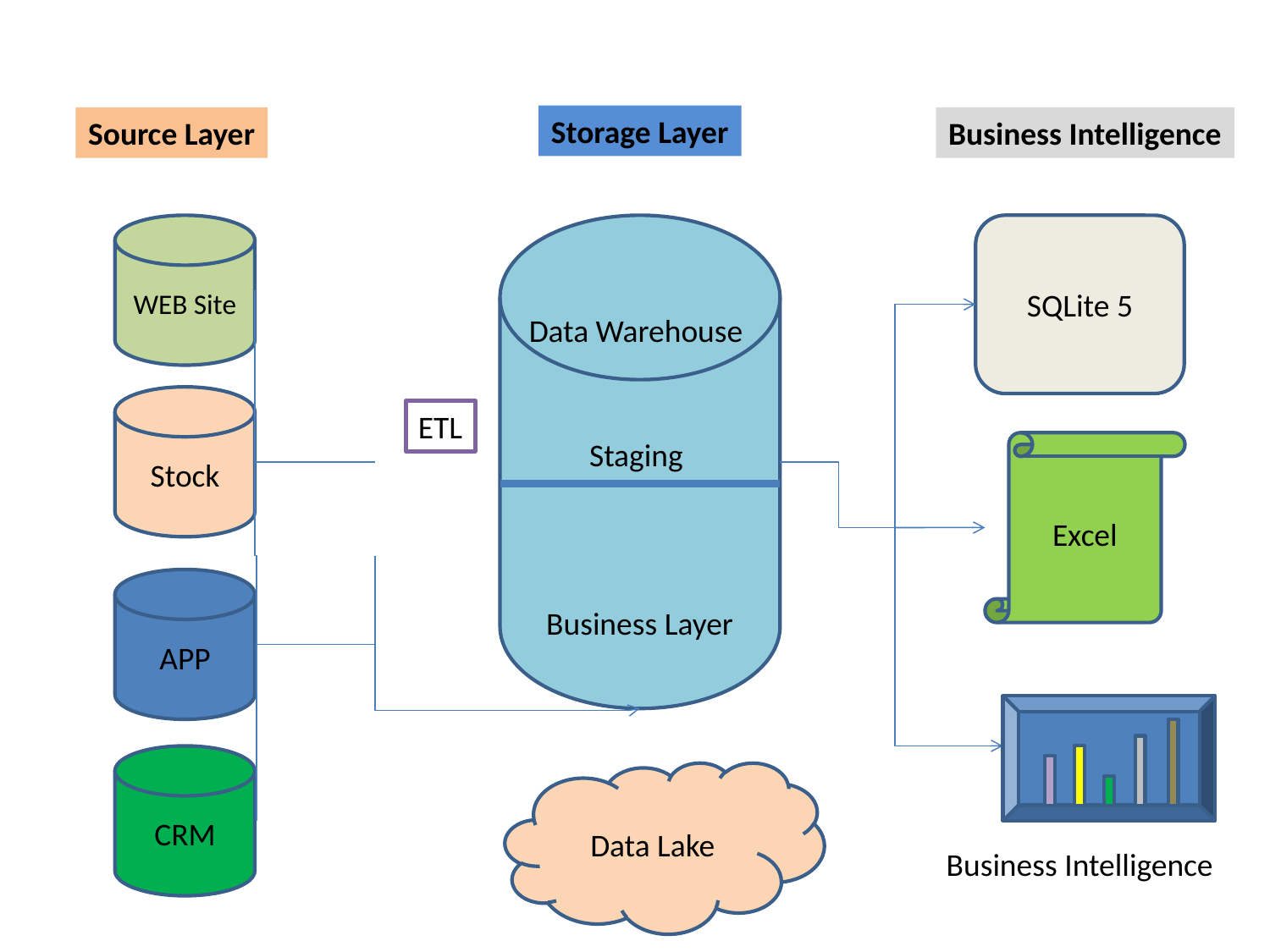

Storage Layer
Source Layer
Business Intelligence
SQLite 5
WEB Site

Data Warehouse
Stock
ETL
Staging
Excel
APP
Business Layer

CRM

    Data Lake

Business Intelligence